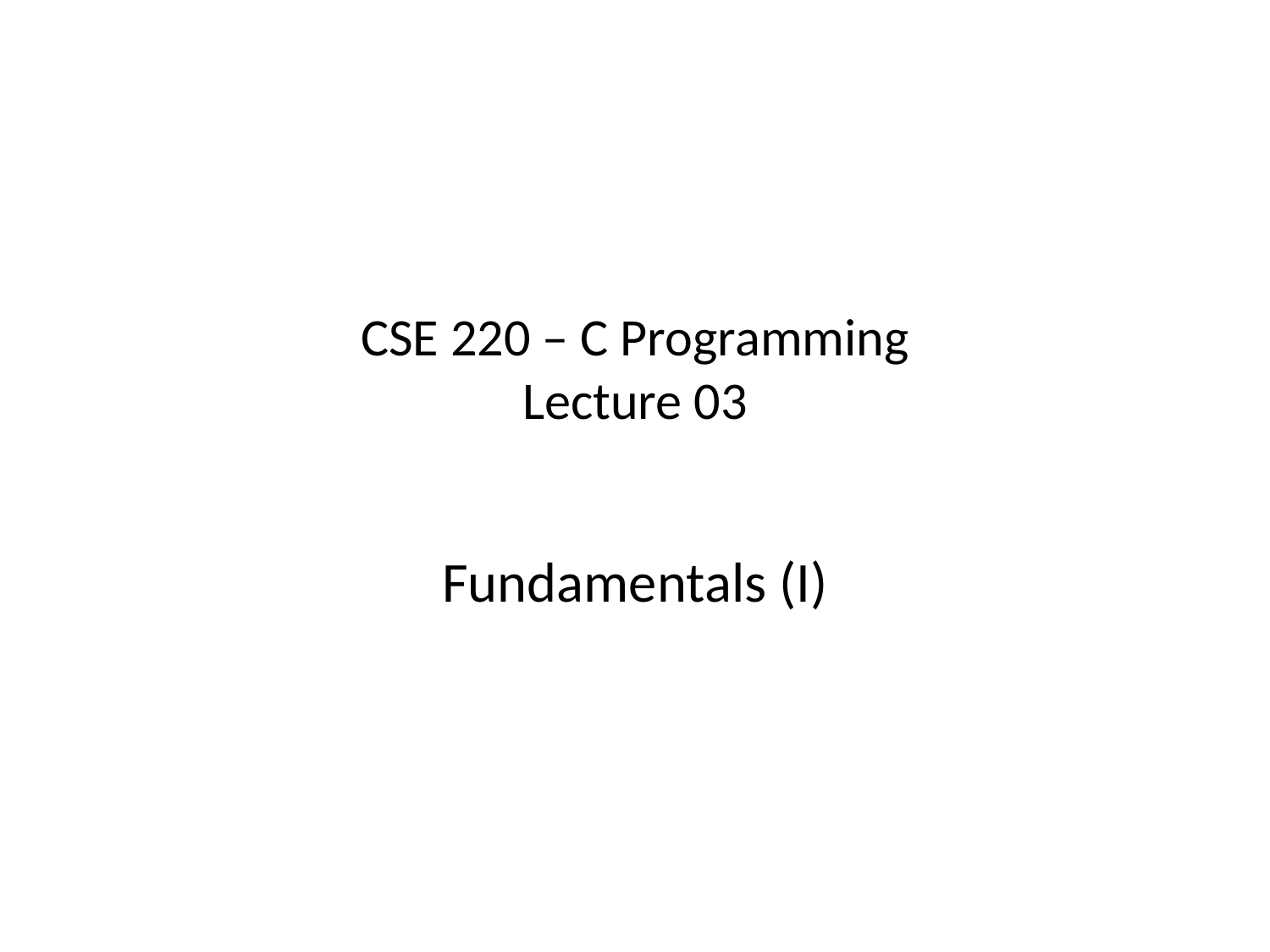

# CSE 220 – C Programming Lecture 03
Fundamentals (I)